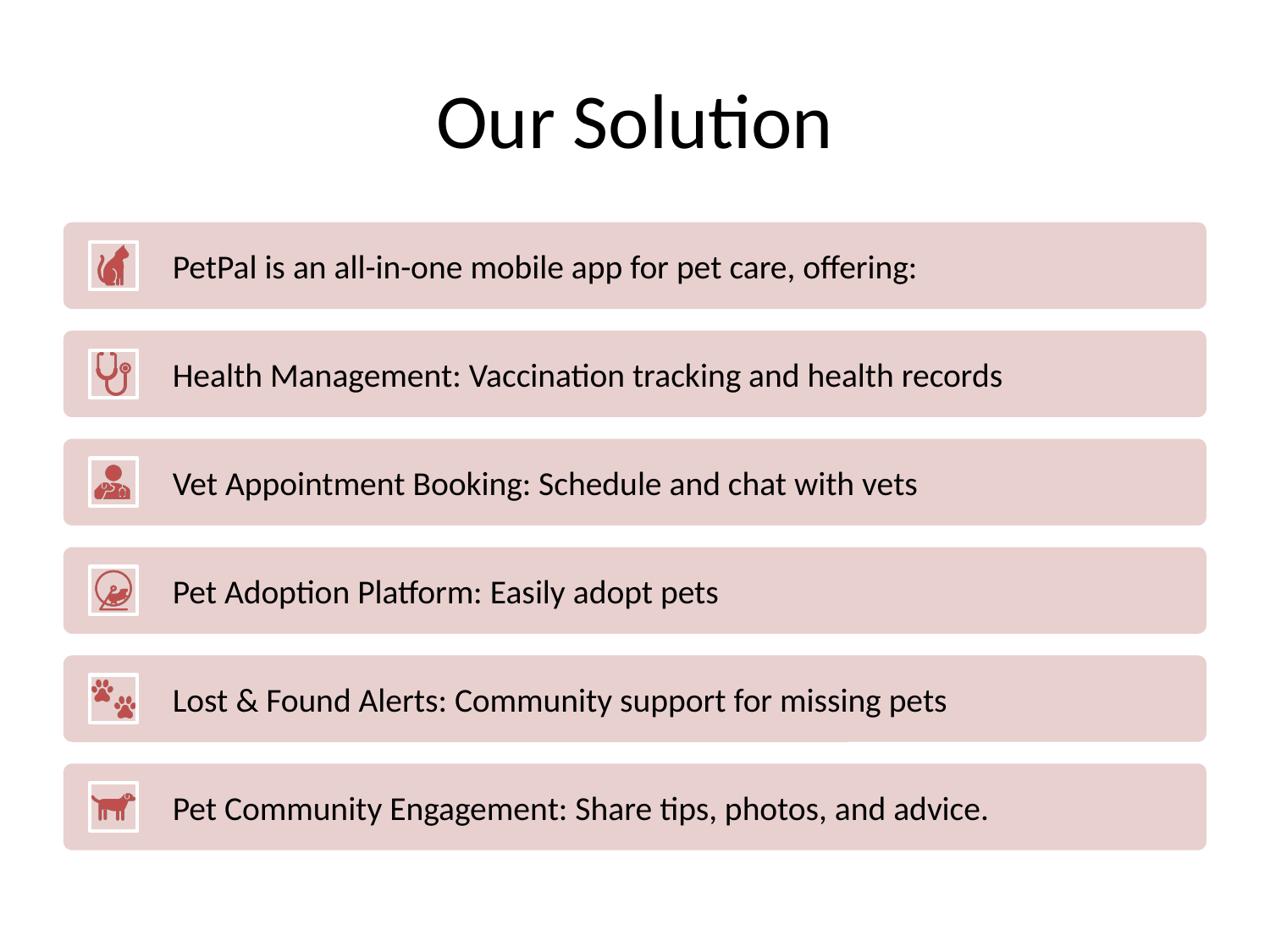

# Our Solution
PetPal is an all-in-one mobile app for pet care, offering:
Health Management: Vaccination tracking and health records
Vet Appointment Booking: Schedule and chat with vets
Pet Adoption Platform: Easily adopt pets
Lost & Found Alerts: Community support for missing pets
Pet Community Engagement: Share tips, photos, and advice.